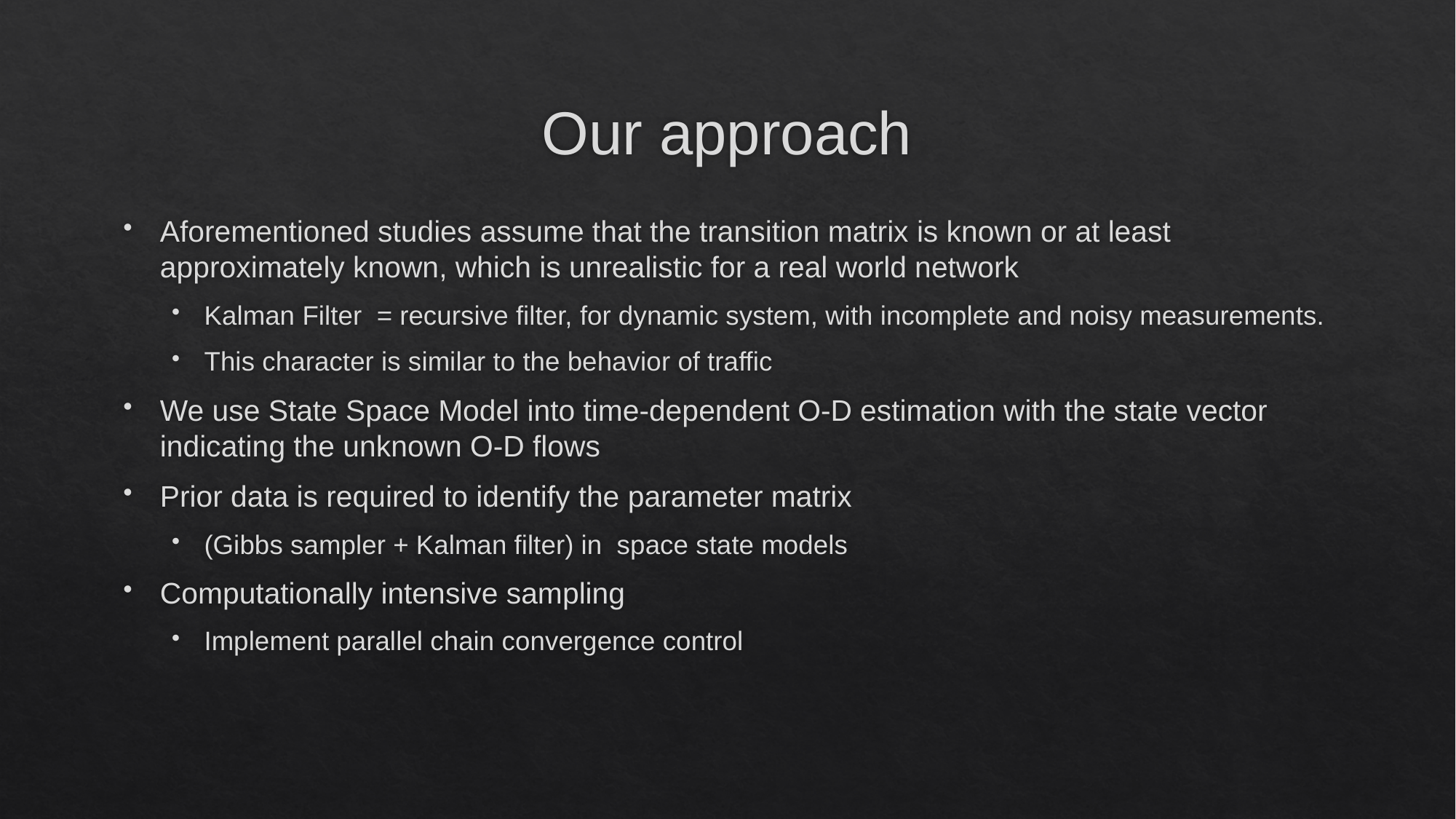

# Our approach
Aforementioned studies assume that the transition matrix is known or at least approximately known, which is unrealistic for a real world network
Kalman Filter  = recursive filter, for dynamic system, with incomplete and noisy measurements.
This character is similar to the behavior of traffic
We use State Space Model into time-dependent O-D estimation with the state vector indicating the unknown O-D flows
Prior data is required to identify the parameter matrix
(Gibbs sampler + Kalman filter) in  space state models
Computationally intensive sampling
Implement parallel chain convergence control